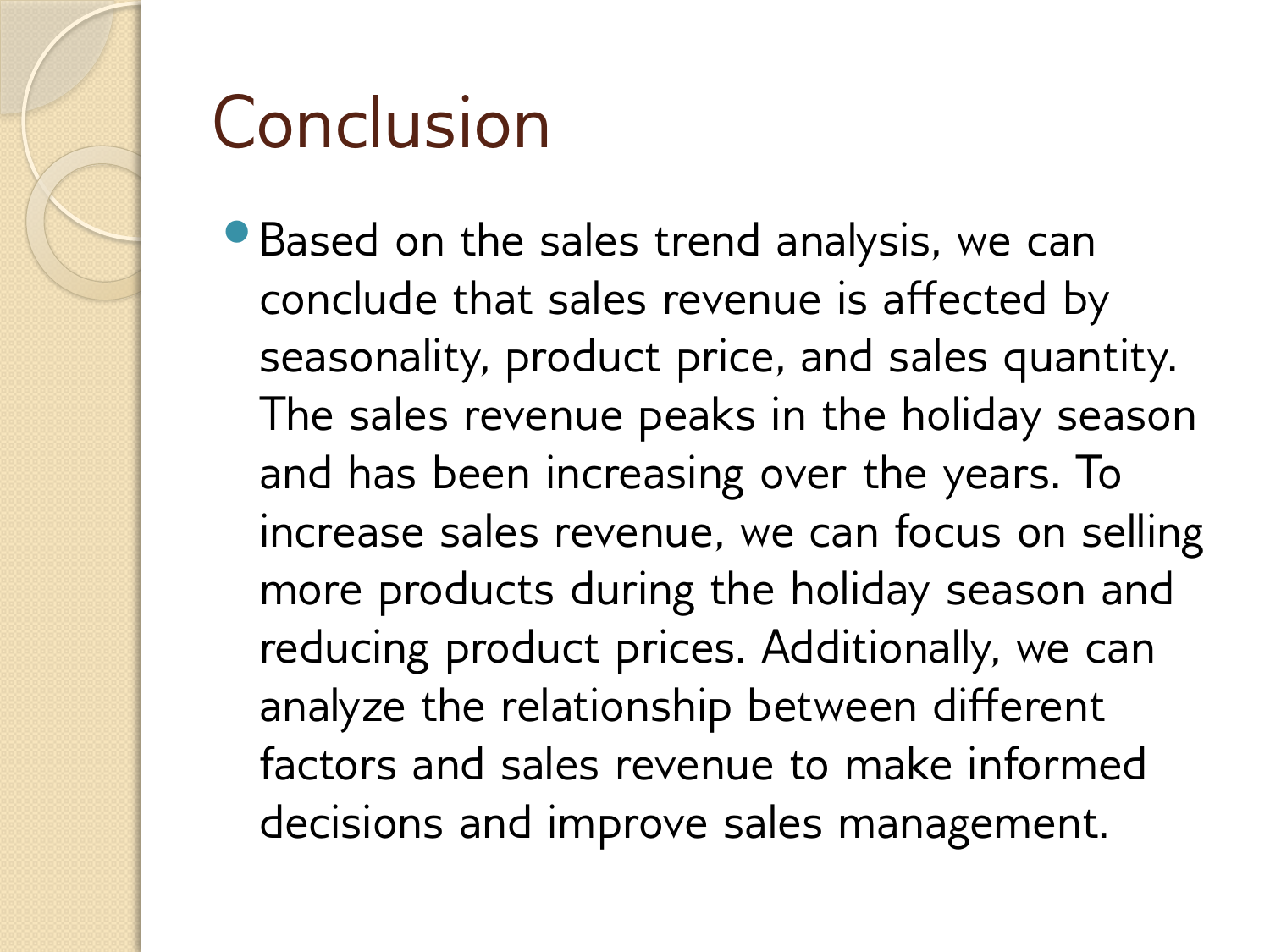

# Conclusion
Based on the sales trend analysis, we can conclude that sales revenue is affected by seasonality, product price, and sales quantity. The sales revenue peaks in the holiday season and has been increasing over the years. To increase sales revenue, we can focus on selling more products during the holiday season and reducing product prices. Additionally, we can analyze the relationship between different factors and sales revenue to make informed decisions and improve sales management.